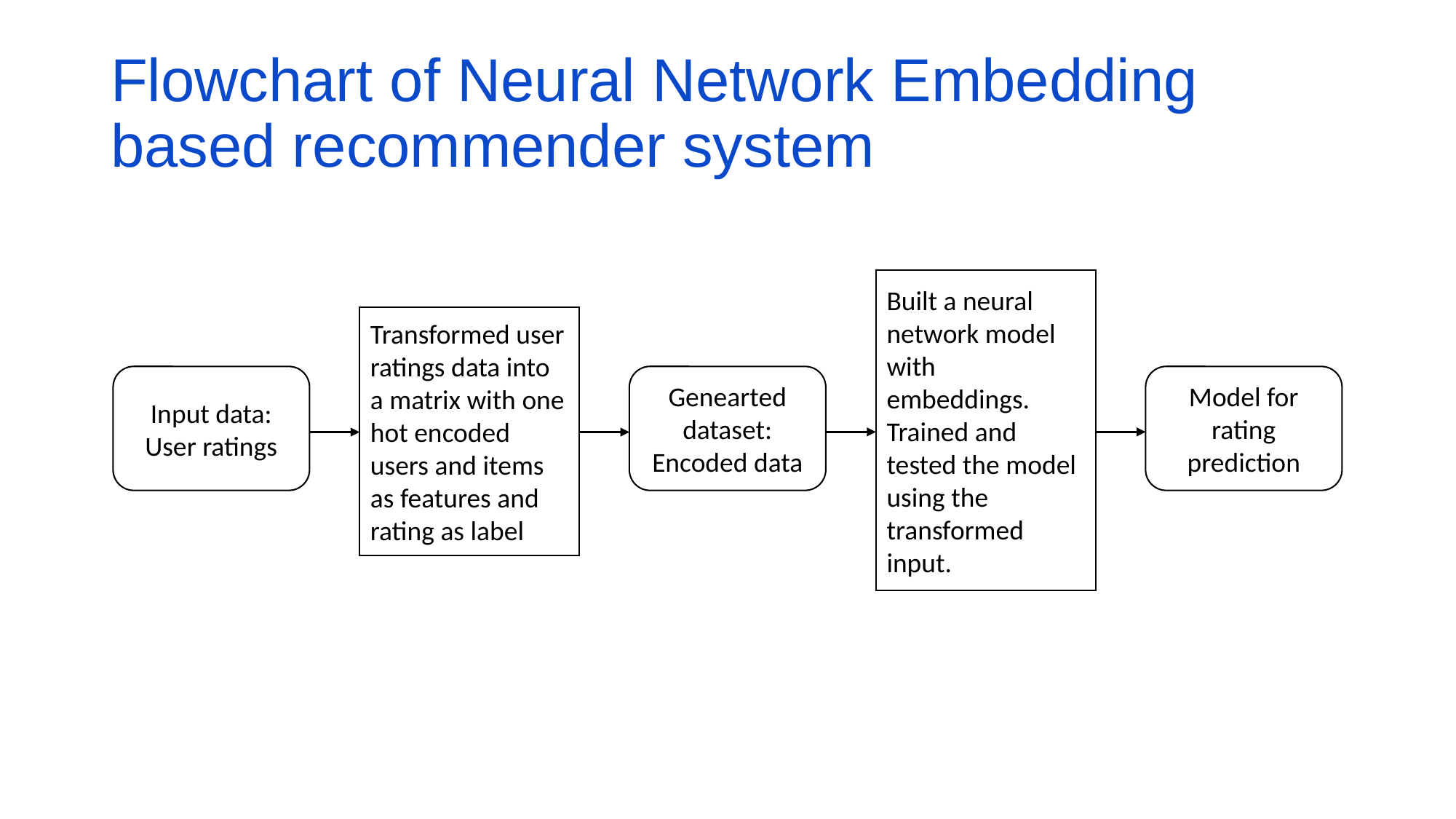

# Flowchart of Neural Network Embedding based recommender system
Built a neural network model with embeddings.
Trained and tested the model using the transformed input.
Transformed user ratings data into a matrix with one hot encoded users and items as features and rating as label
Input data:
User ratings
Genearted dataset: Encoded data
Model for rating prediction